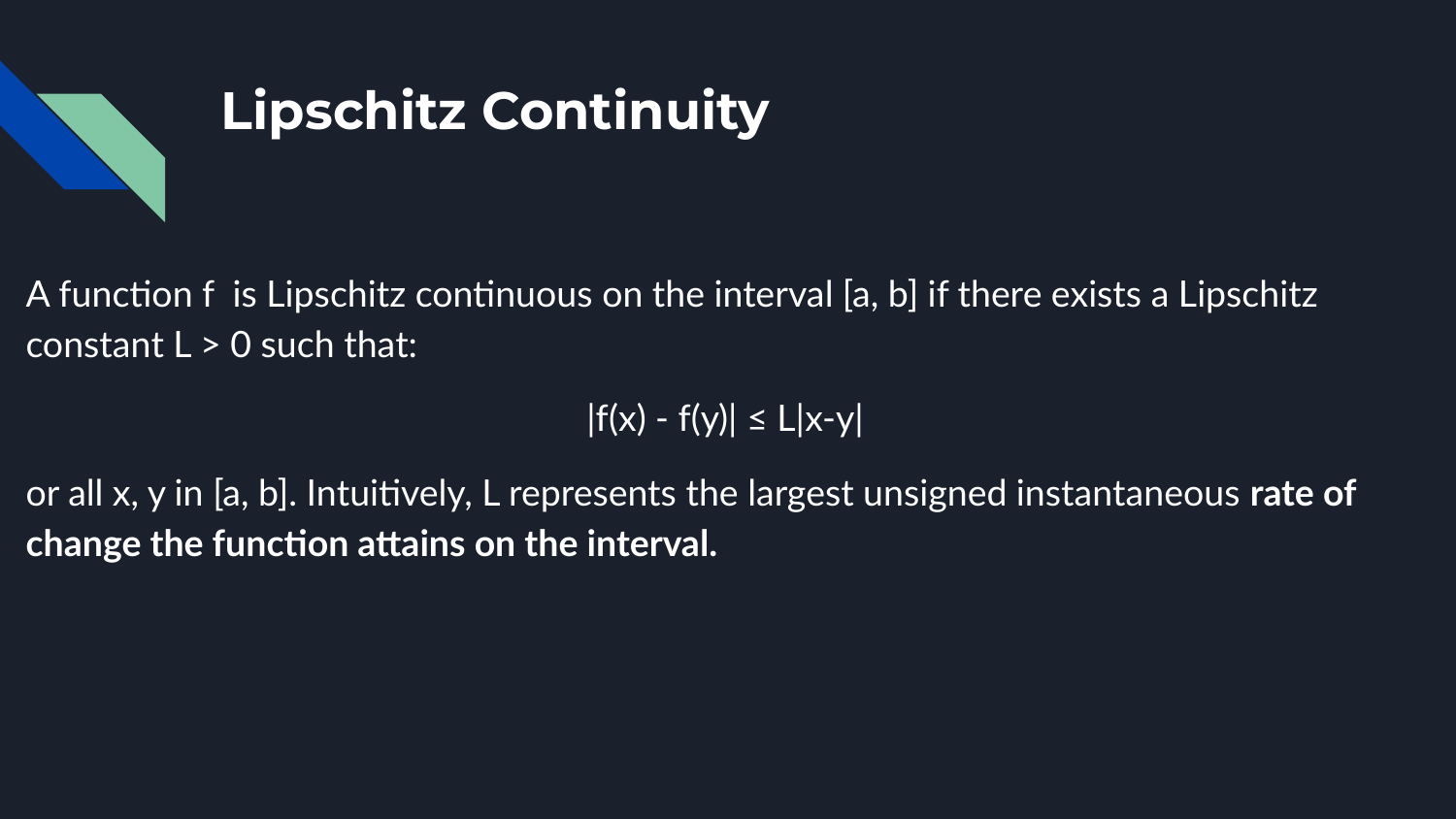

# Lipschitz Continuity
A function f  is Lipschitz continuous on the interval [a, b] if there exists a Lipschitz constant L > 0 such that:
|f(x) - f(y)| ≤ L|x-y|
or all x, y in [a, b]. Intuitively, L represents the largest unsigned instantaneous rate of change the function attains on the interval.